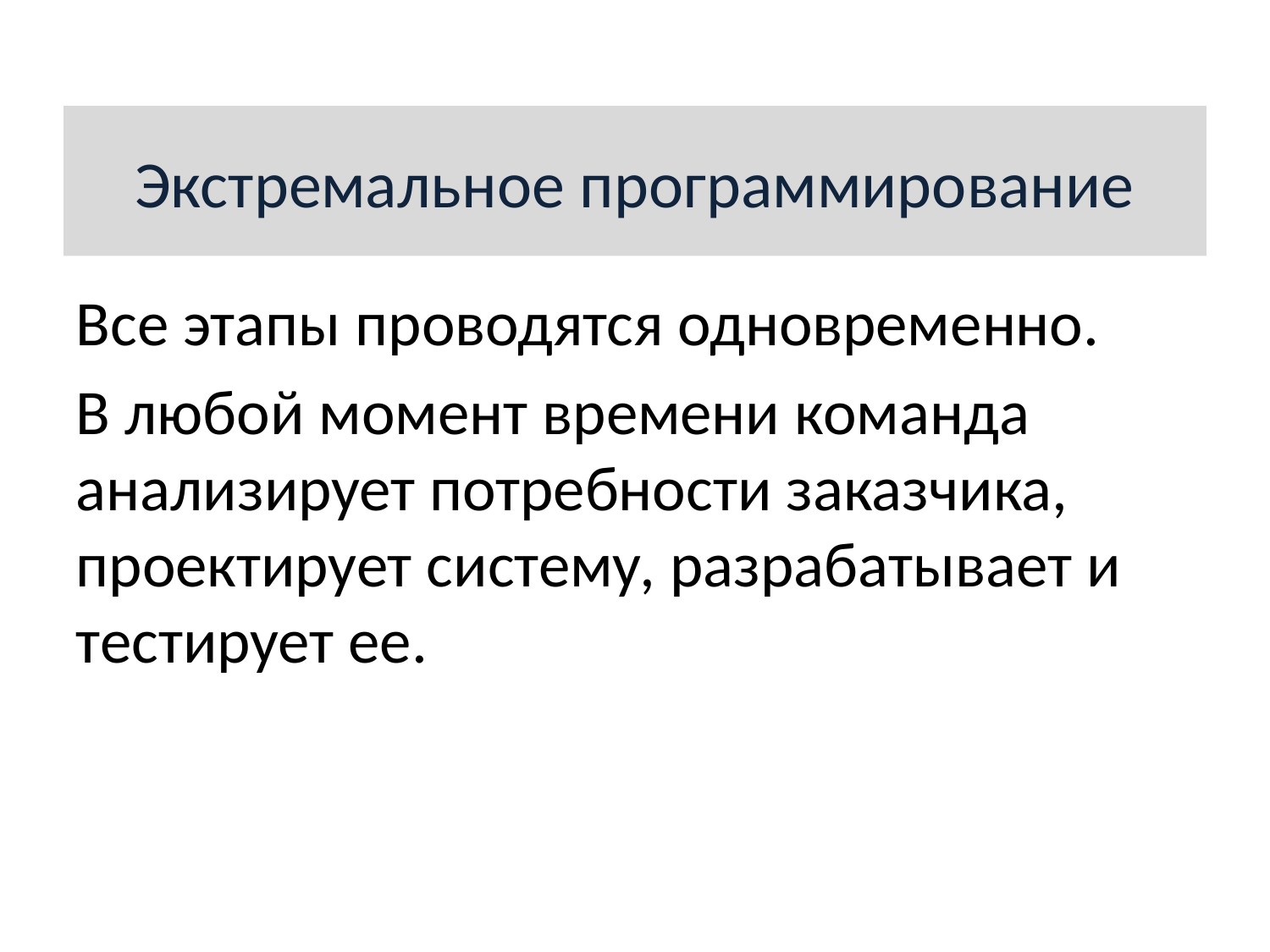

Экстремальное программирование
Все этапы проводятся одновременно.
В любой момент времени команда анализирует потребности заказчика, проектирует систему, разрабатывает и тестирует ее.